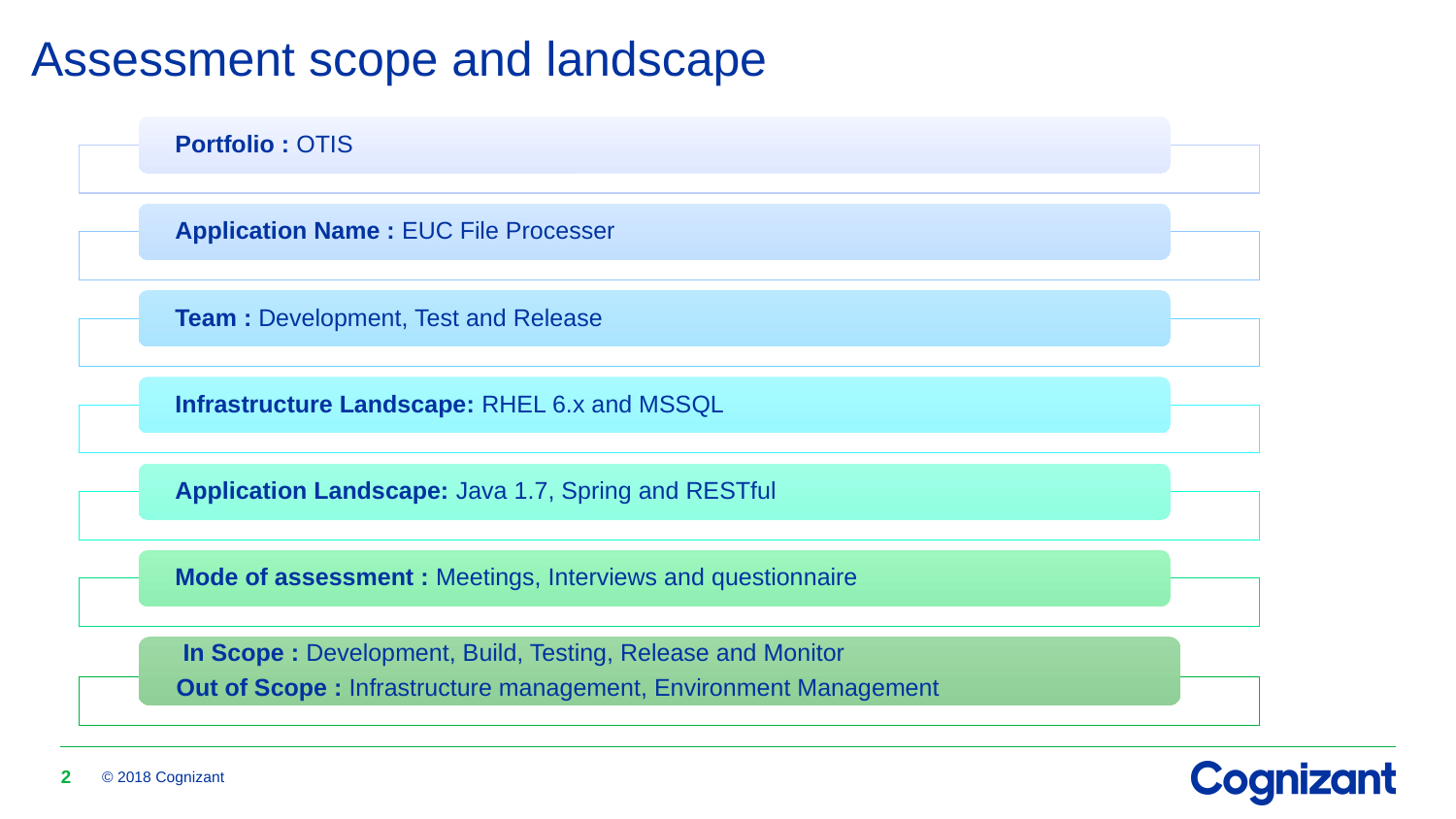

# Assessment scope and landscape
Portfolio : OTIS
Application Name : EUC File Processer
Team : Development, Test and Release
Infrastructure Landscape: RHEL 6.x and MSSQL
Application Landscape: Java 1.7, Spring and RESTful
Mode of assessment : Meetings, Interviews and questionnaire
 In Scope : Development, Build, Testing, Release and Monitor
Out of Scope : Infrastructure management, Environment Management
2
© 2018 Cognizant